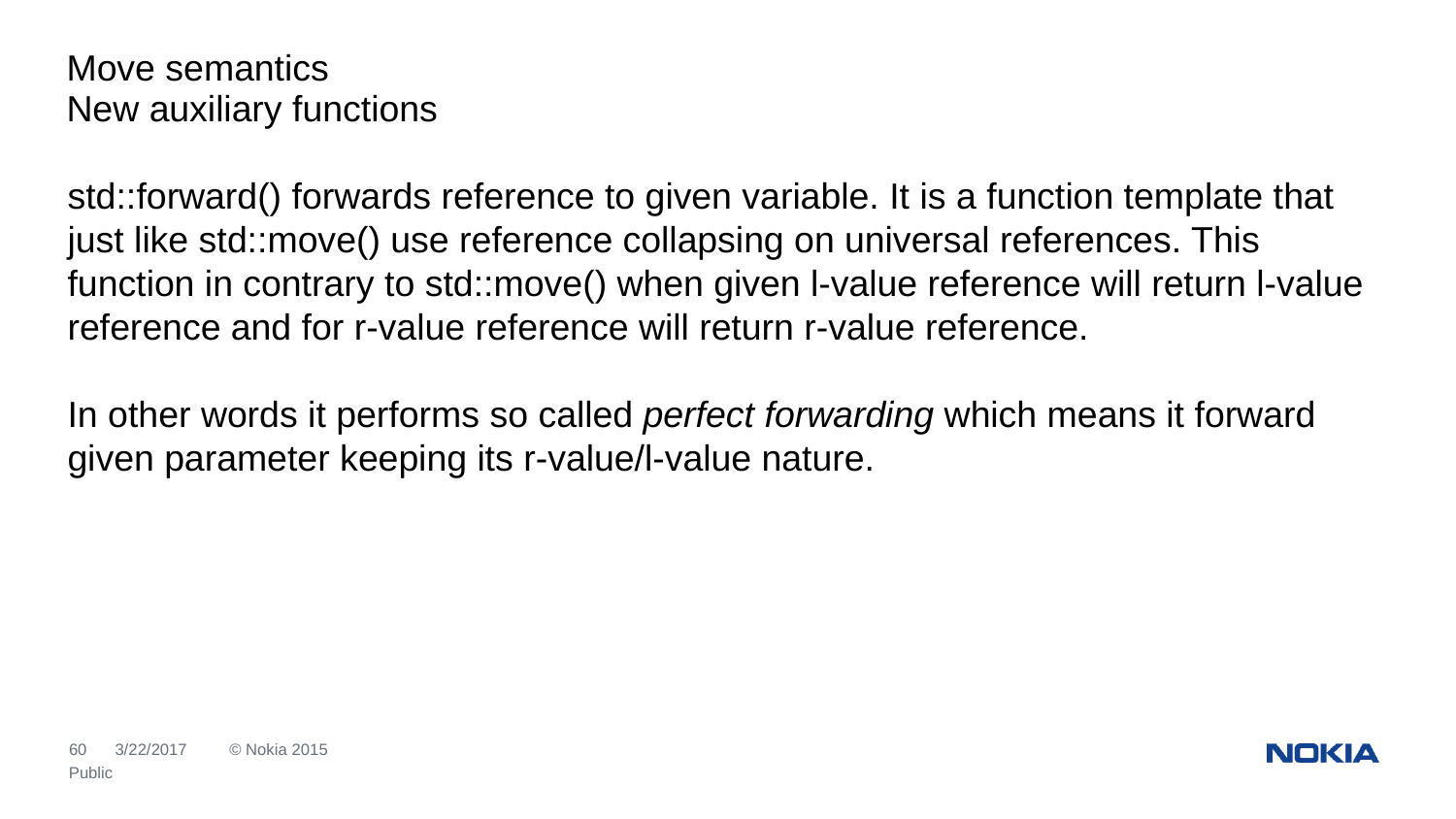

Move semantics
New auxiliary functions
std::forward() forwards reference to given variable. It is a function template that just like std::move() use reference collapsing on universal references. This function in contrary to std::move() when given l-value reference will return l-value reference and for r-value reference will return r-value reference.

In other words it performs so called perfect forwarding which means it forward given parameter keeping its r-value/l-value nature.